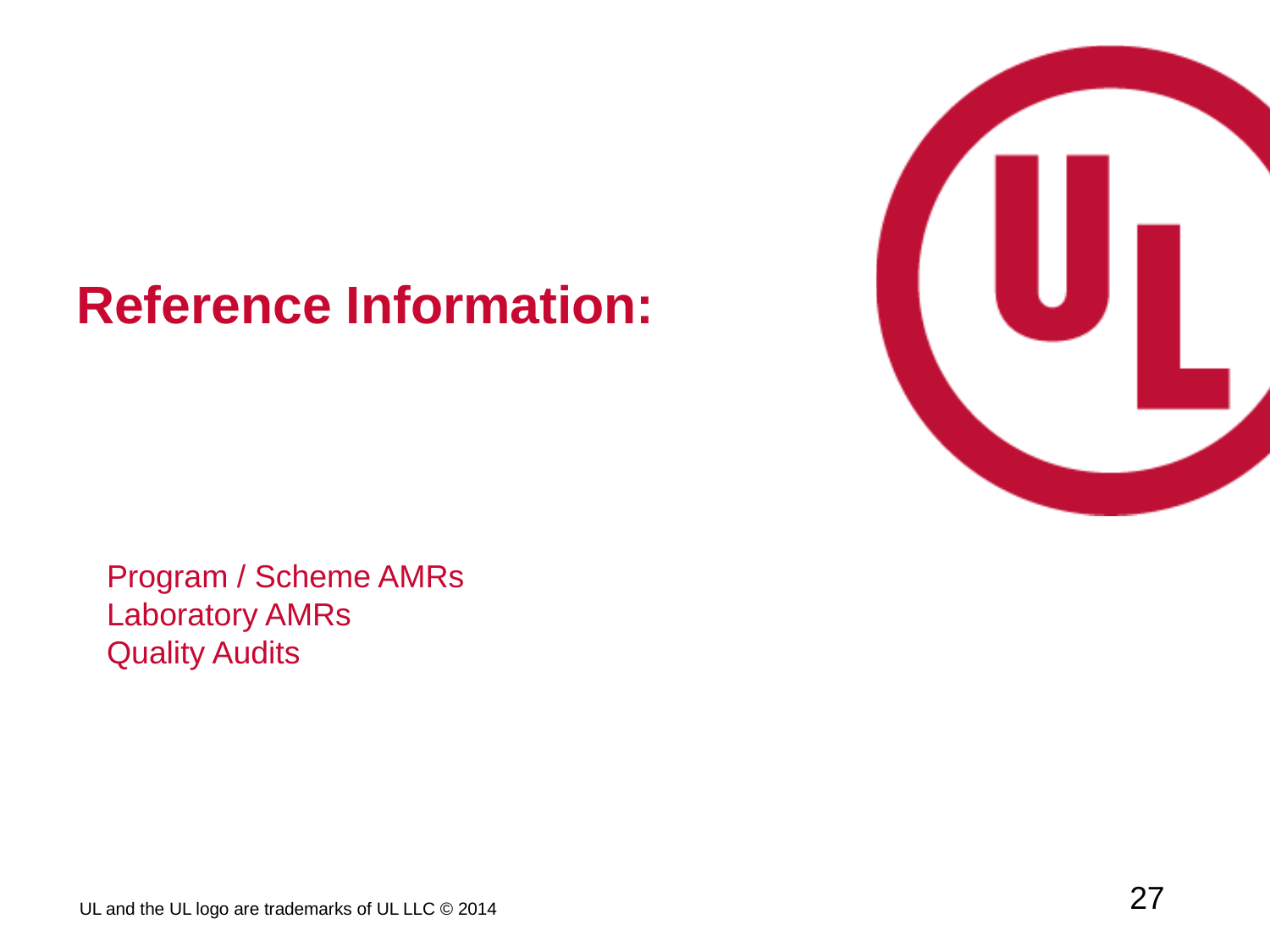

# Reference Information:
Program / Scheme AMRs
Laboratory AMRs
Quality Audits
27